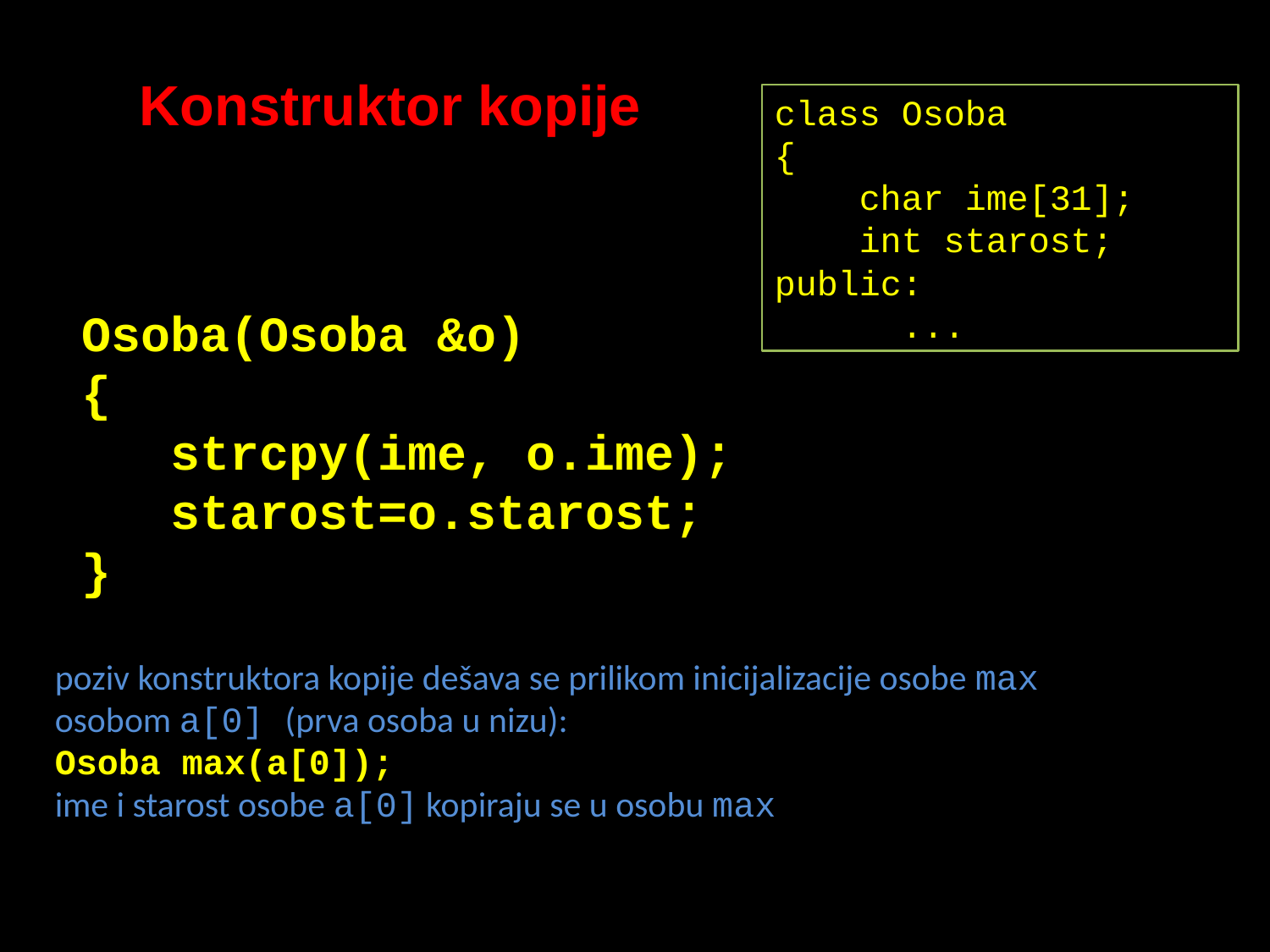

Konstruktor kopije
class Osoba
{
    char ime[31];
    int starost;
public:
      ...
Osoba(Osoba &o)
{
   strcpy(ime, o.ime);
   starost=o.starost;
}
poziv konstruktora kopije dešava se prilikom inicijalizacije osobe max osobom a[0] (prva osoba u nizu):
Osoba max(a[0]);
ime i starost osobe a[0] kopiraju se u osobu max